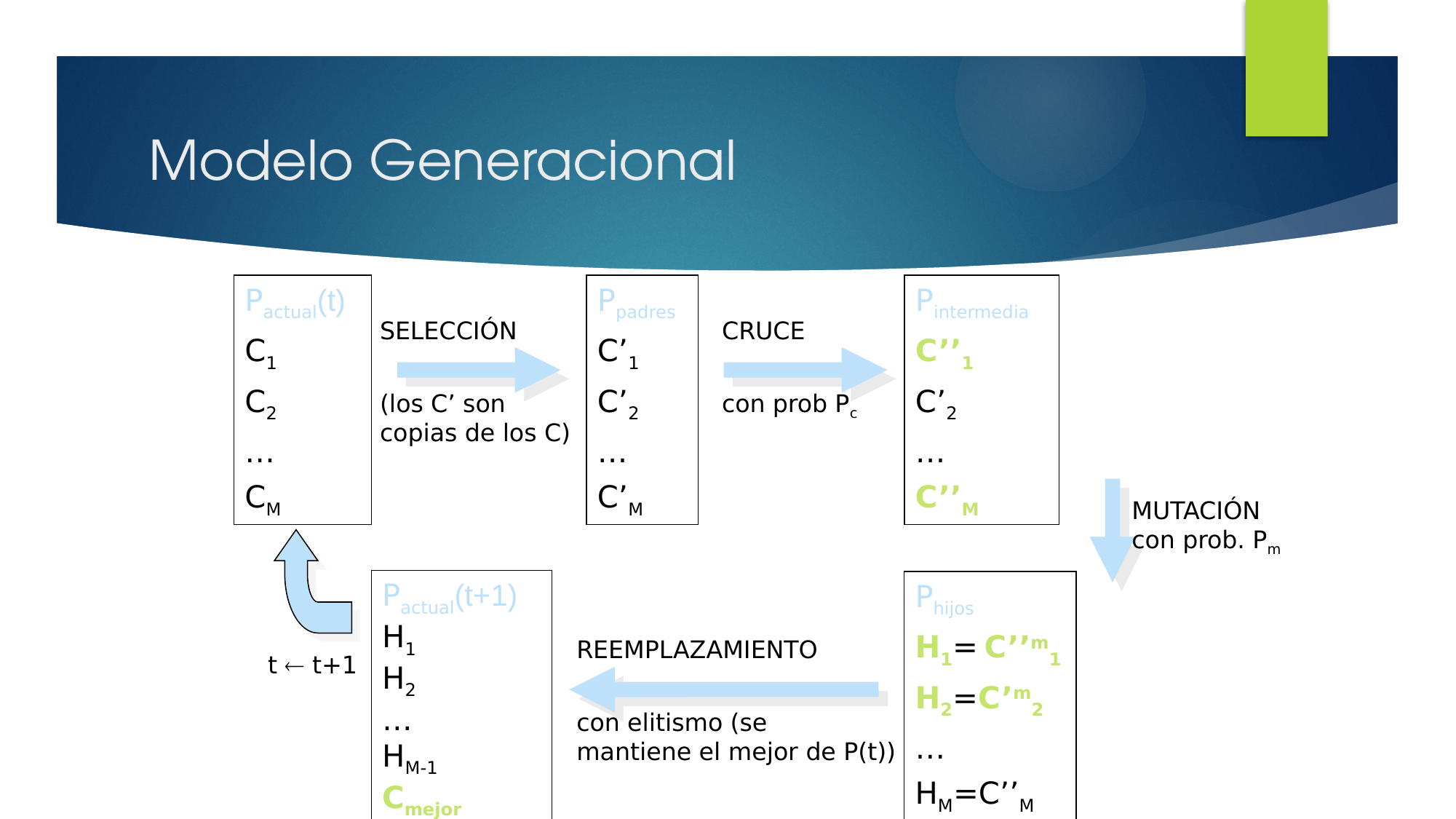

# Modelo Generacional
Pactual(t)
C1
C2
…
CM
Ppadres
C’1
C’2
…
C’M
Pintermedia
C’’1
C’2
…
C’’M
SELECCIÓN

(los C’ son
copias de los C)

CRUCE

con prob Pc

MUTACIÓN
con prob. Pm

t ← t+1
Pactual(t+1)
H1
H2
…
HM-1
Cmejor
Phijos
H1= C’’m1
H2=C’m2
…
HM=C’’M

REEMPLAZAMIENTO

con elitismo (se
mantiene el mejor de P(t))